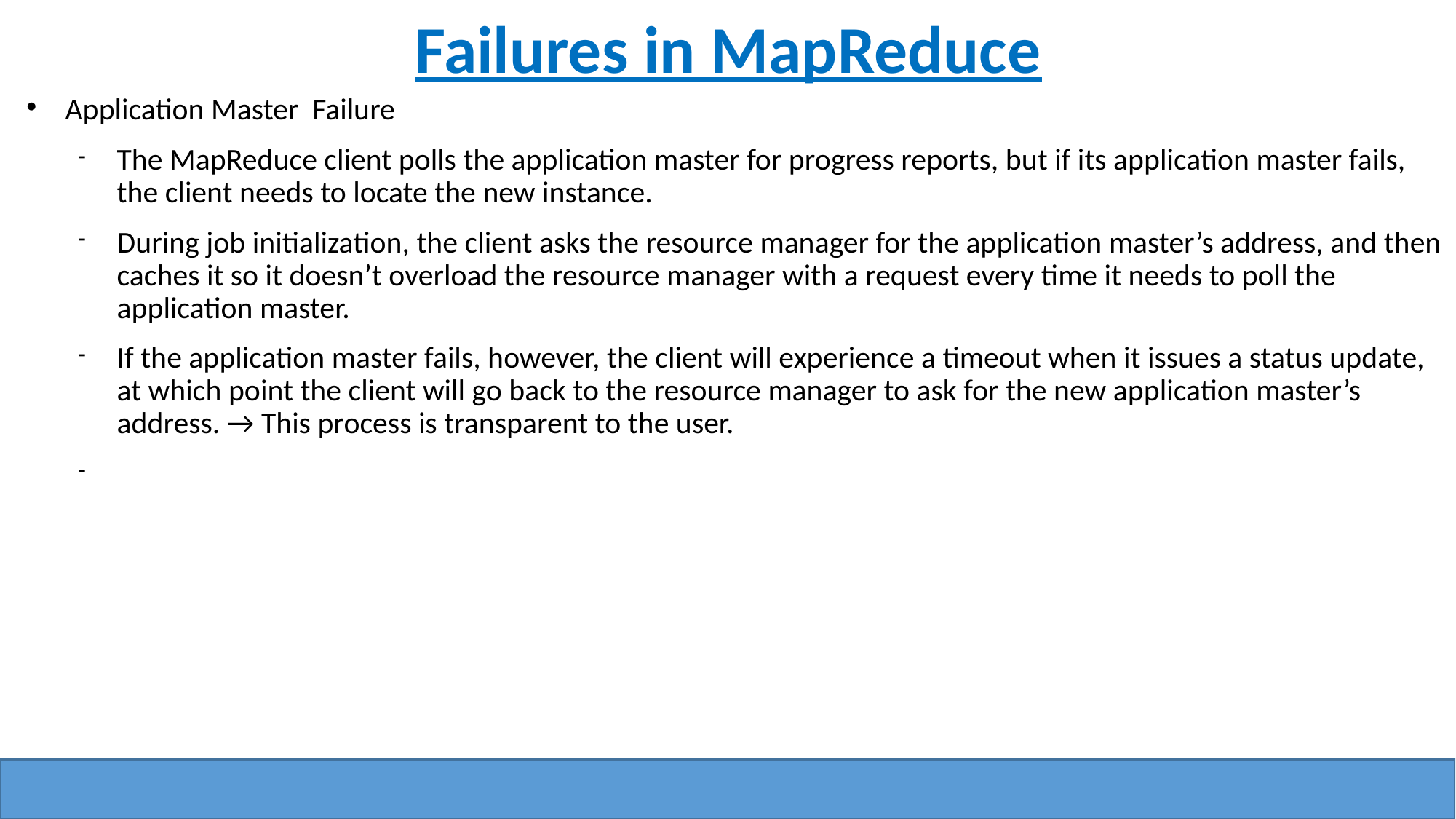

Failures in MapReduce
Application Master  Failure
The MapReduce client polls the application master for progress reports, but if its application master fails, the client needs to locate the new instance.
During job initialization, the client asks the resource manager for the application master’s address, and then caches it so it doesn’t overload the resource manager with a request every time it needs to poll the application master.
If the application master fails, however, the client will experience a timeout when it issues a status update, at which point the client will go back to the resource manager to ask for the new application master’s address. → This process is transparent to the user.